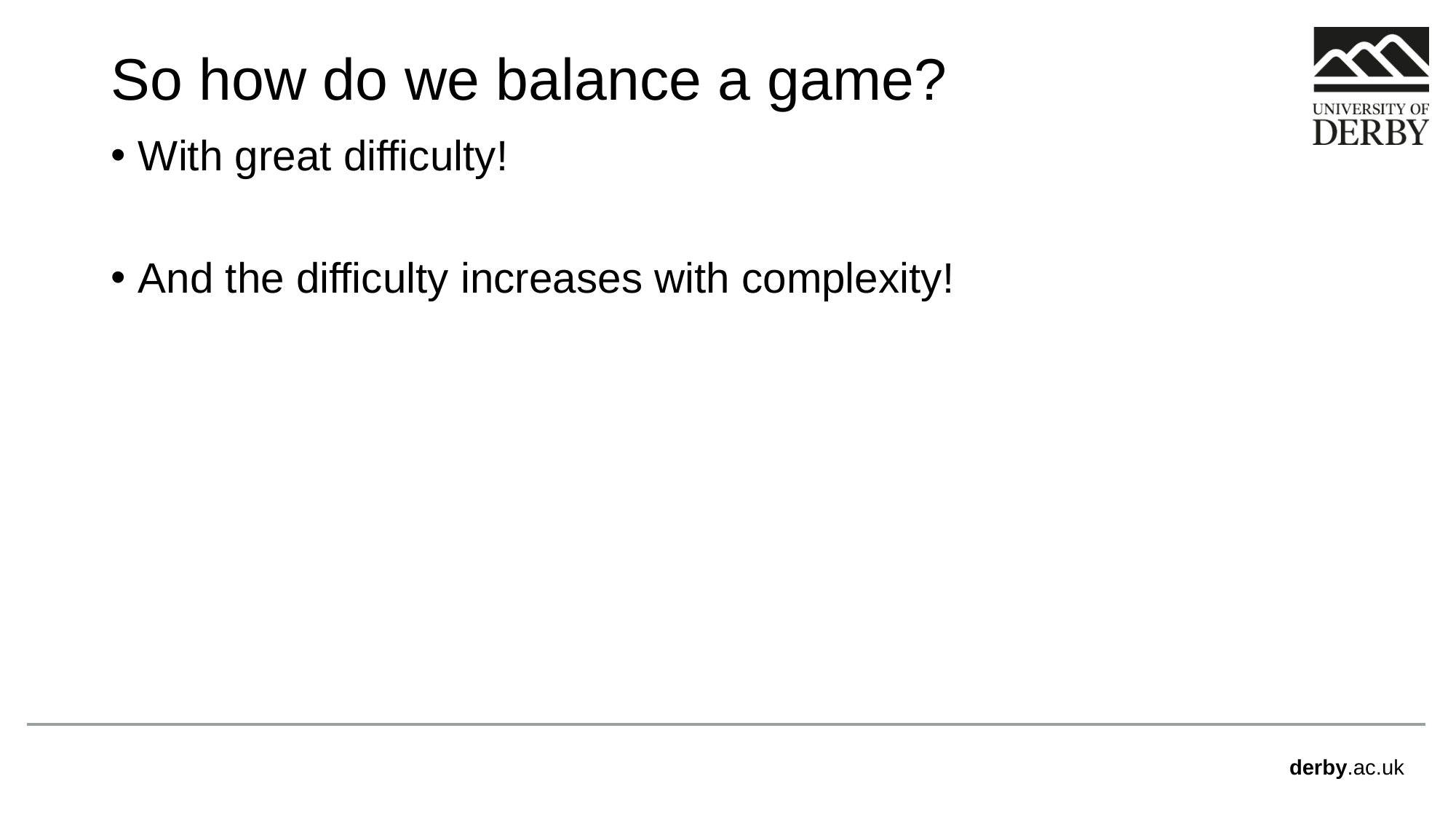

# So how do we balance a game?
With great difficulty!

And the difficulty increases with complexity!